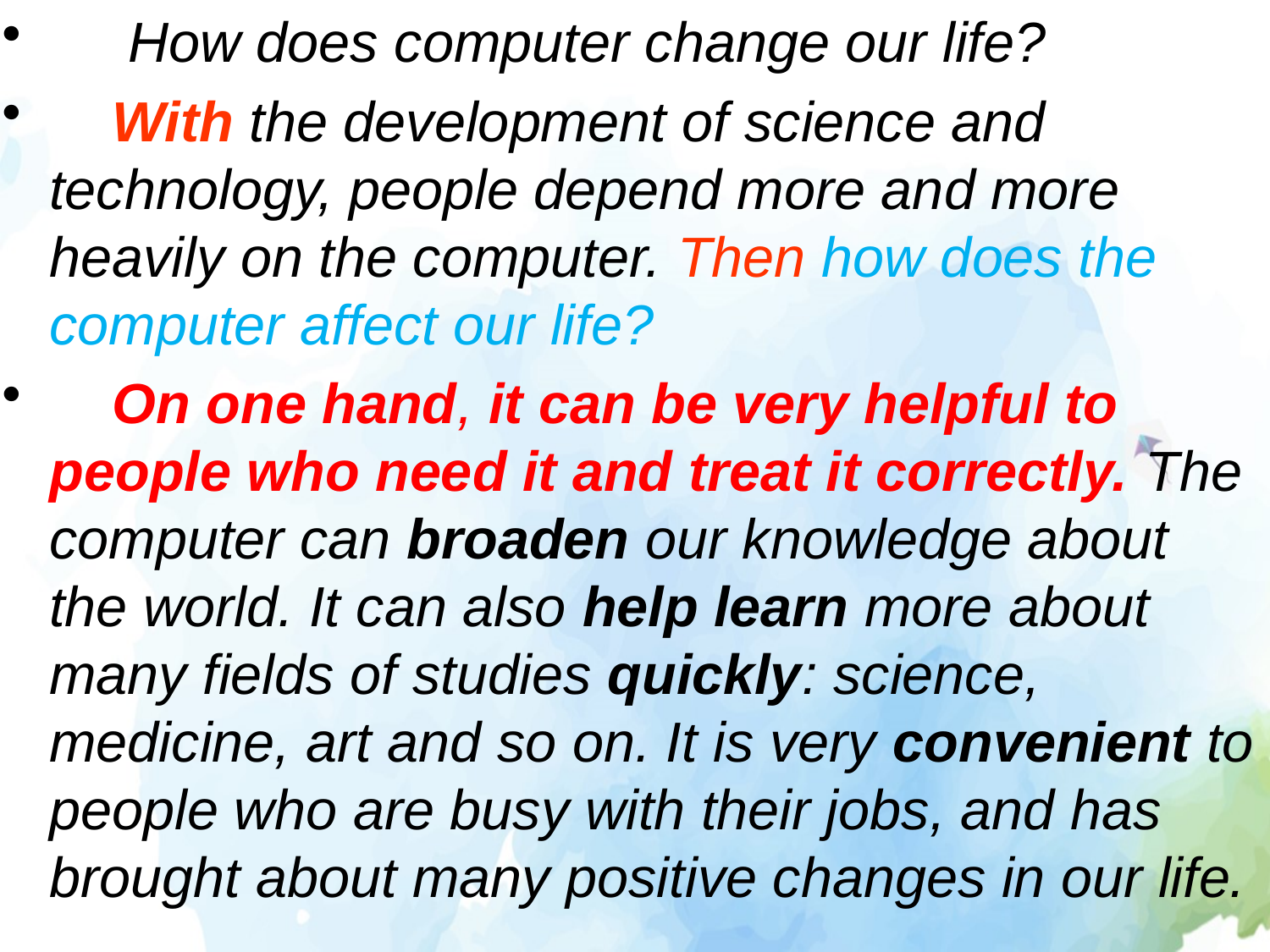

How does computer change our life?
    With the development of science and technology, people depend more and more heavily on the computer. Then how does the computer affect our life?
    On one hand, it can be very helpful to people who need it and treat it correctly. The computer can broaden our knowledge about the world. It can also help learn more about many fields of studies quickly: science, medicine, art and so on. It is very convenient to people who are busy with their jobs, and has brought about many positive changes in our life.